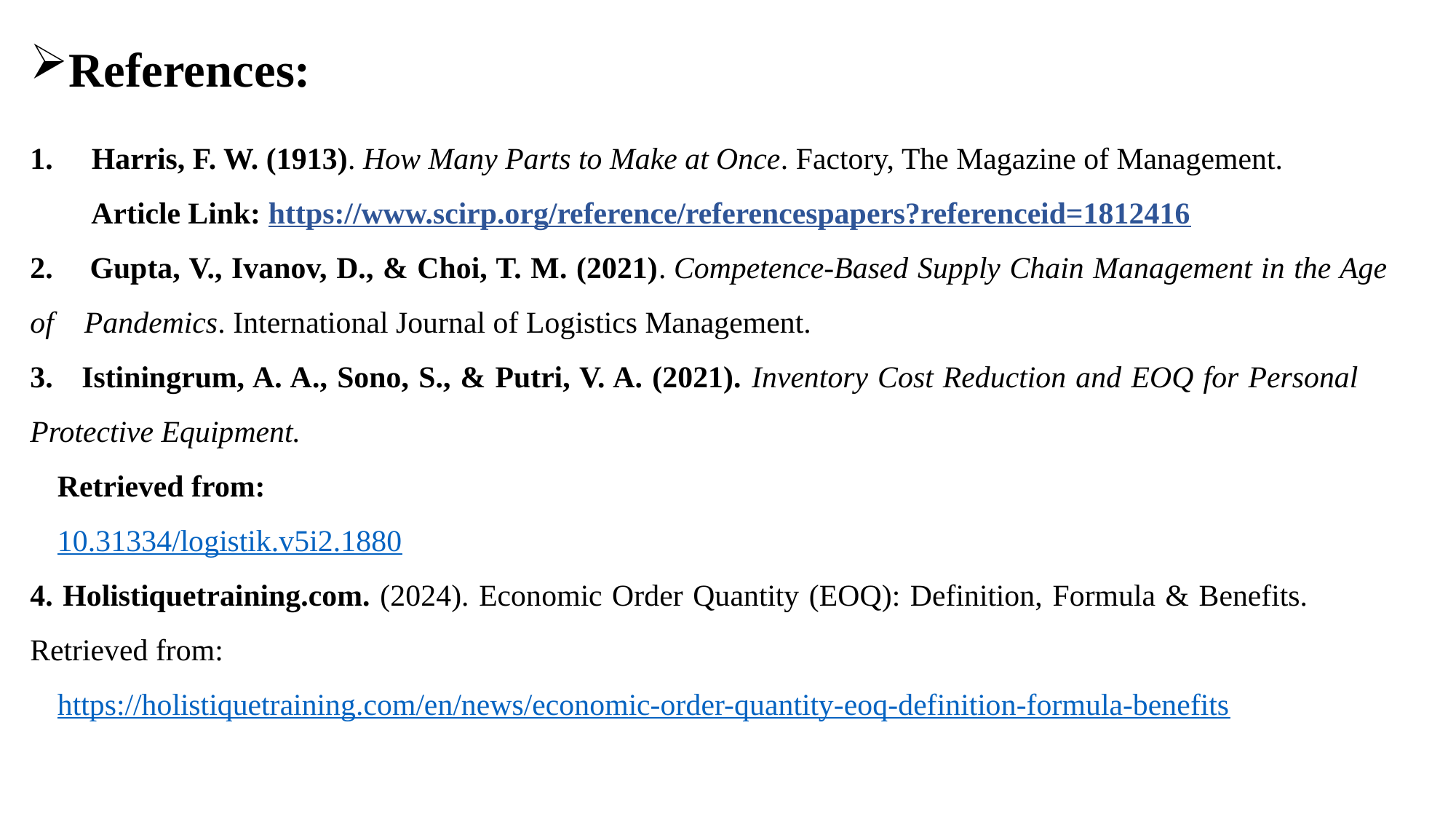

References:
Harris, F. W. (1913). How Many Parts to Make at Once. Factory, The Magazine of Management.
        Article Link: https://www.scirp.org/reference/referencespapers?referenceid=1812416
2.    Gupta, V., Ivanov, D., & Choi, T. M. (2021). Competence-Based Supply Chain Management in the Age of    Pandemics. International Journal of Logistics Management.
3.   Istiningrum, A. A., Sono, S., & Putri, V. A. (2021). Inventory Cost Reduction and EOQ for Personal    Protective Equipment.
Retrieved from:
10.31334/logistik.v5i2.1880
4. Holistiquetraining.com. (2024). Economic Order Quantity (EOQ): Definition, Formula & Benefits.         Retrieved from:
https://holistiquetraining.com/en/news/economic-order-quantity-eoq-definition-formula-benefits